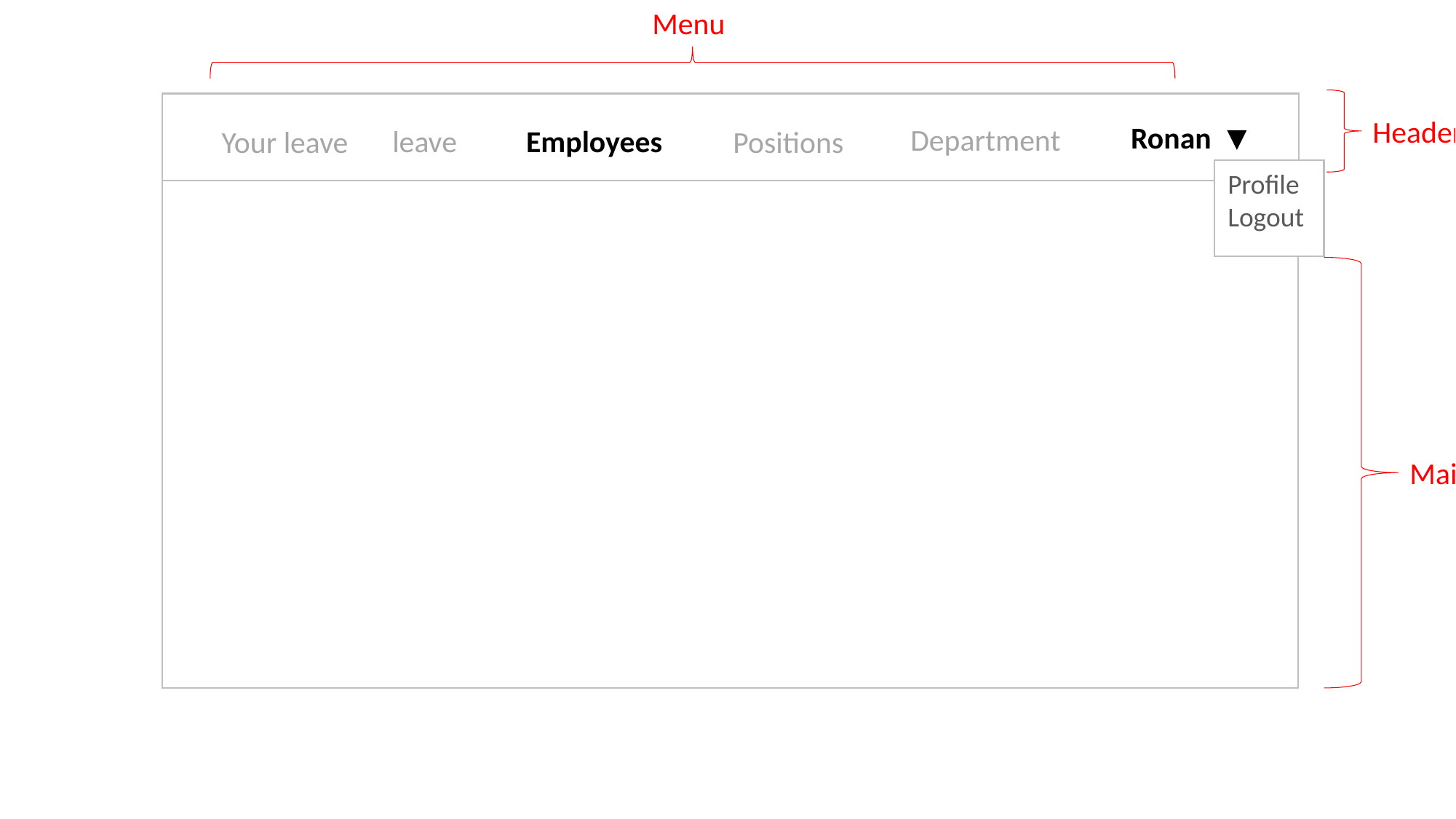

Menu

Header
Ronan
Department
Employees
leave
Positions
Your leave

Profile
Logout

Main